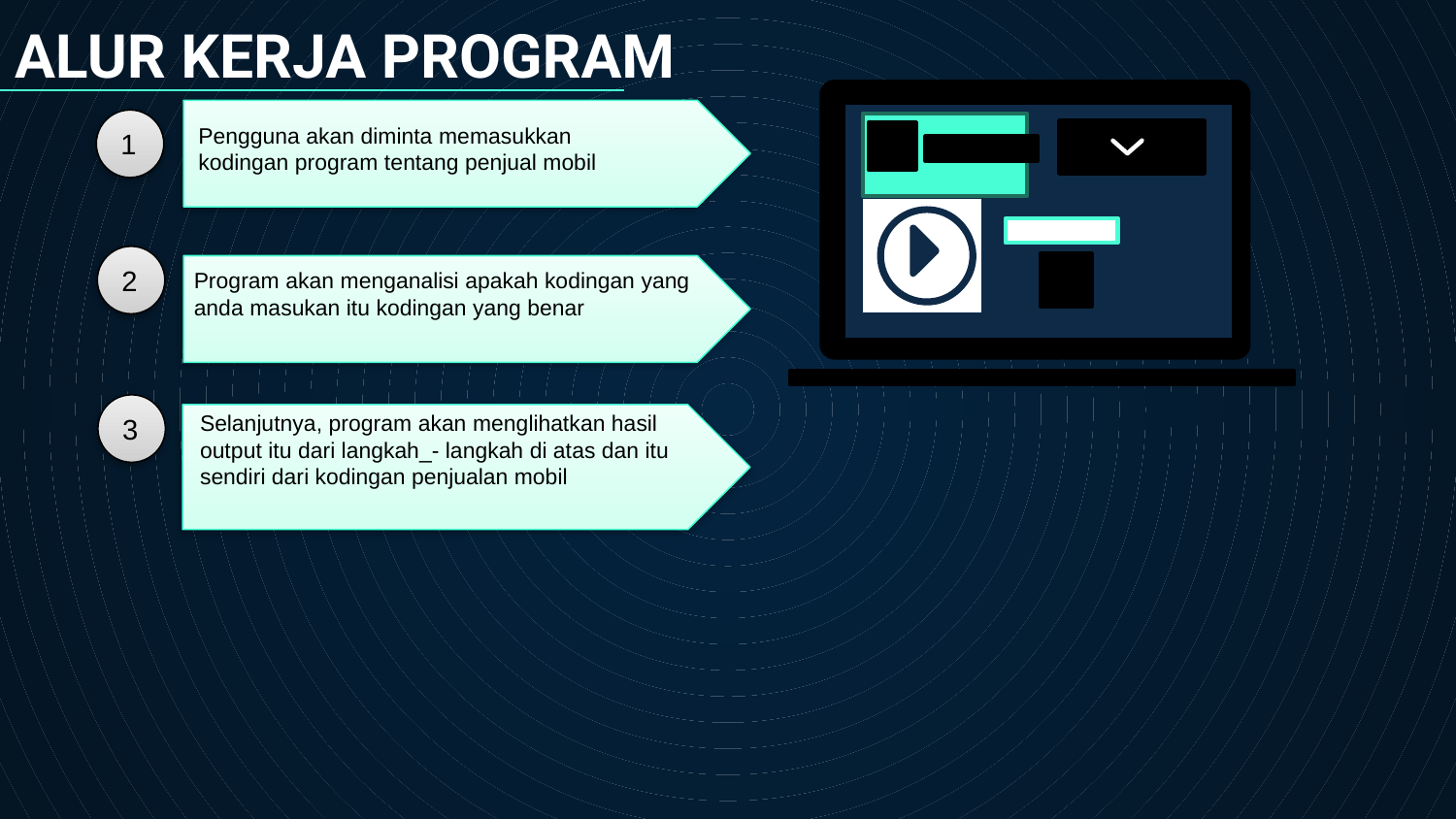

ALUR KERJA PROGRAM

# Pengguna akan diminta memasukkan kodingan program tentang penjual mobil

1

2

Program akan menganalisi apakah kodingan yang anda masukan itu kodingan yang benar

Selanjutnya, program akan menglihatkan hasil
output itu dari langkah_- langkah di atas dan itu
sendiri dari kodingan penjualan mobil
3